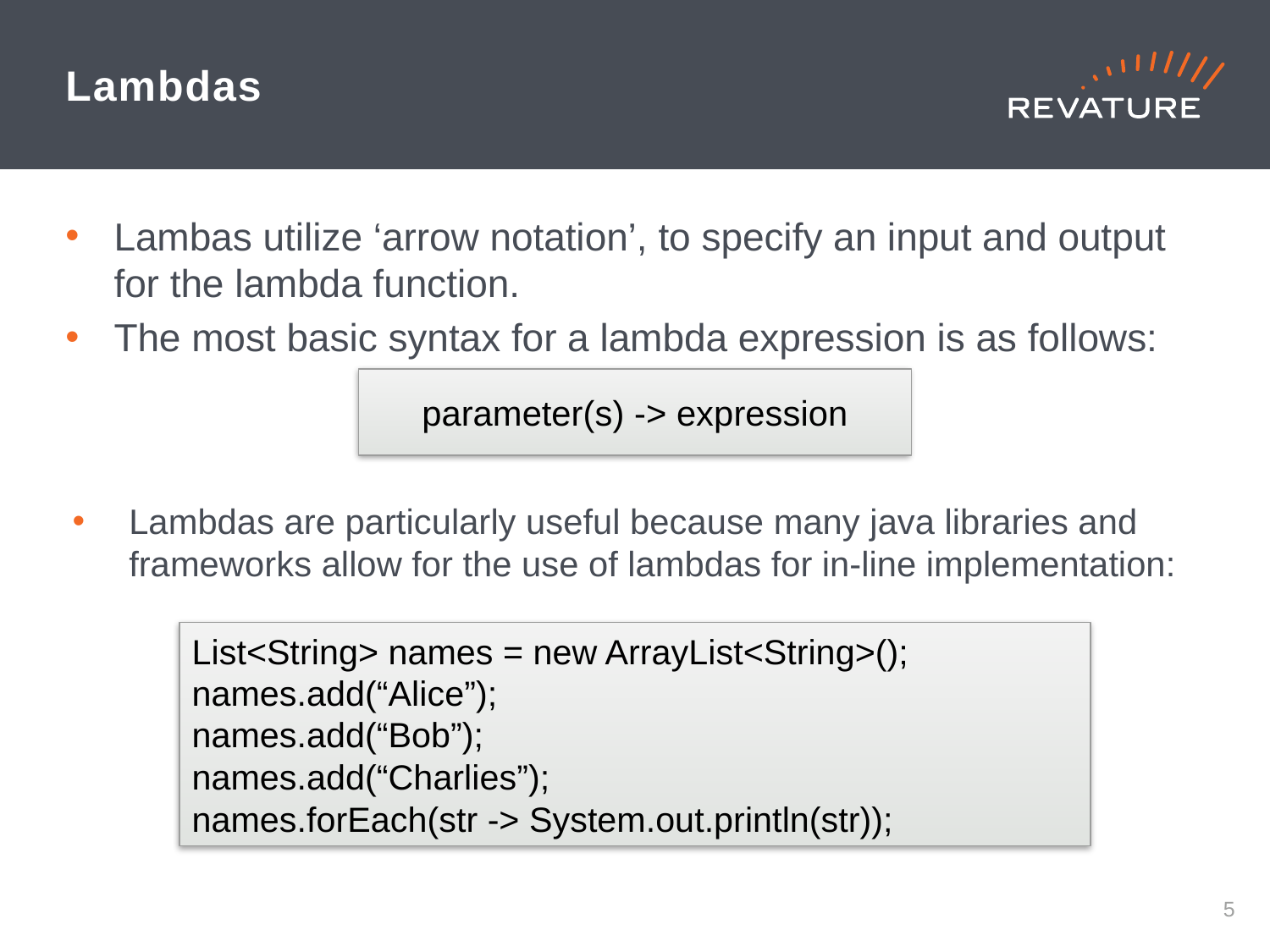

# Lambdas
Lambas utilize ‘arrow notation’, to specify an input and output for the lambda function.
The most basic syntax for a lambda expression is as follows:
parameter(s) -> expression
Lambdas are particularly useful because many java libraries and frameworks allow for the use of lambdas for in-line implementation:
List<String> names = new ArrayList<String>();
names.add(“Alice”);
names.add(“Bob”);
names.add(“Charlies”);
names.forEach(str -> System.out.println(str));
5